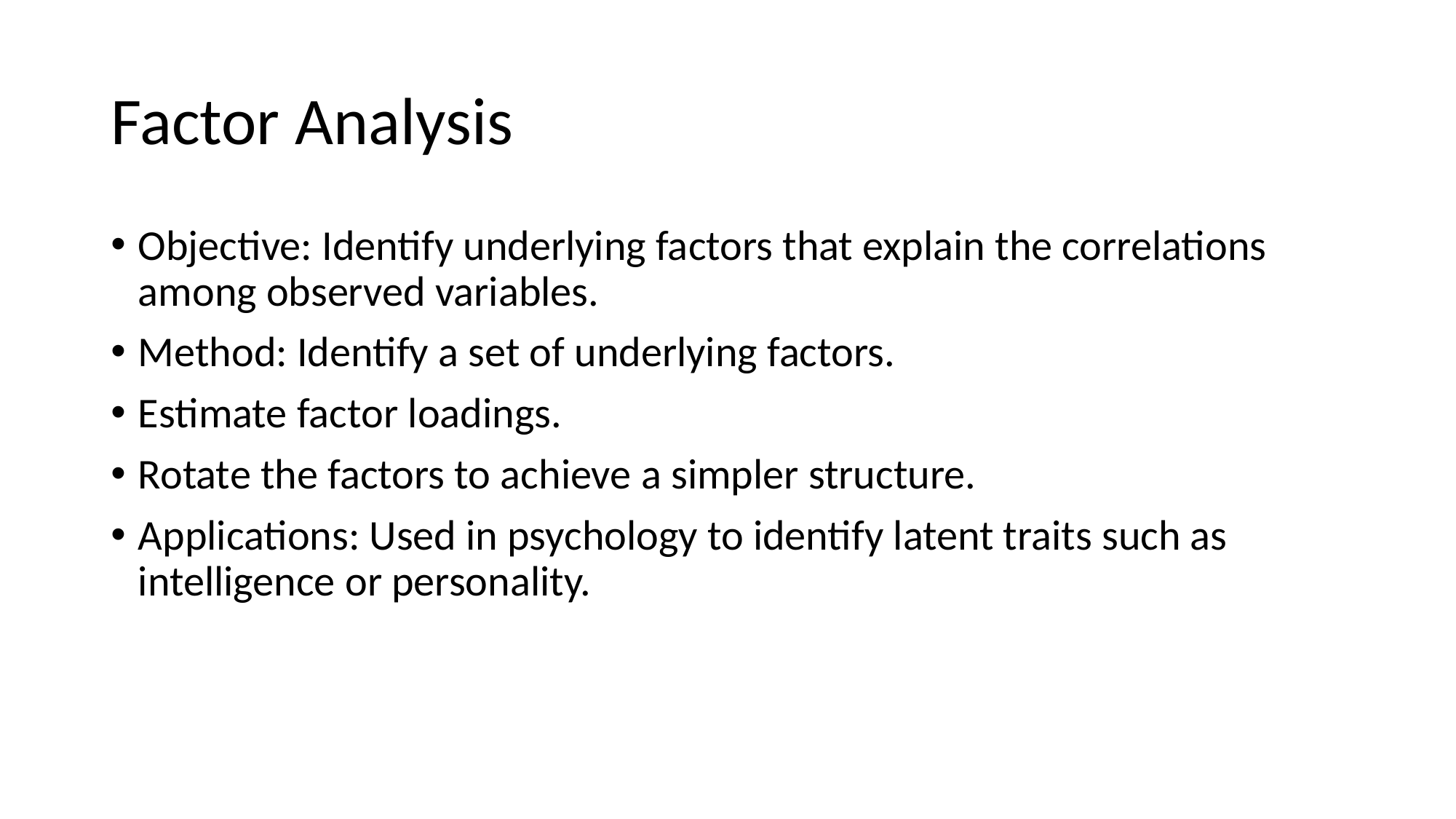

# Factor Analysis
Objective: Identify underlying factors that explain the correlations among observed variables.
Method: Identify a set of underlying factors.
Estimate factor loadings.
Rotate the factors to achieve a simpler structure.
Applications: Used in psychology to identify latent traits such as intelligence or personality.